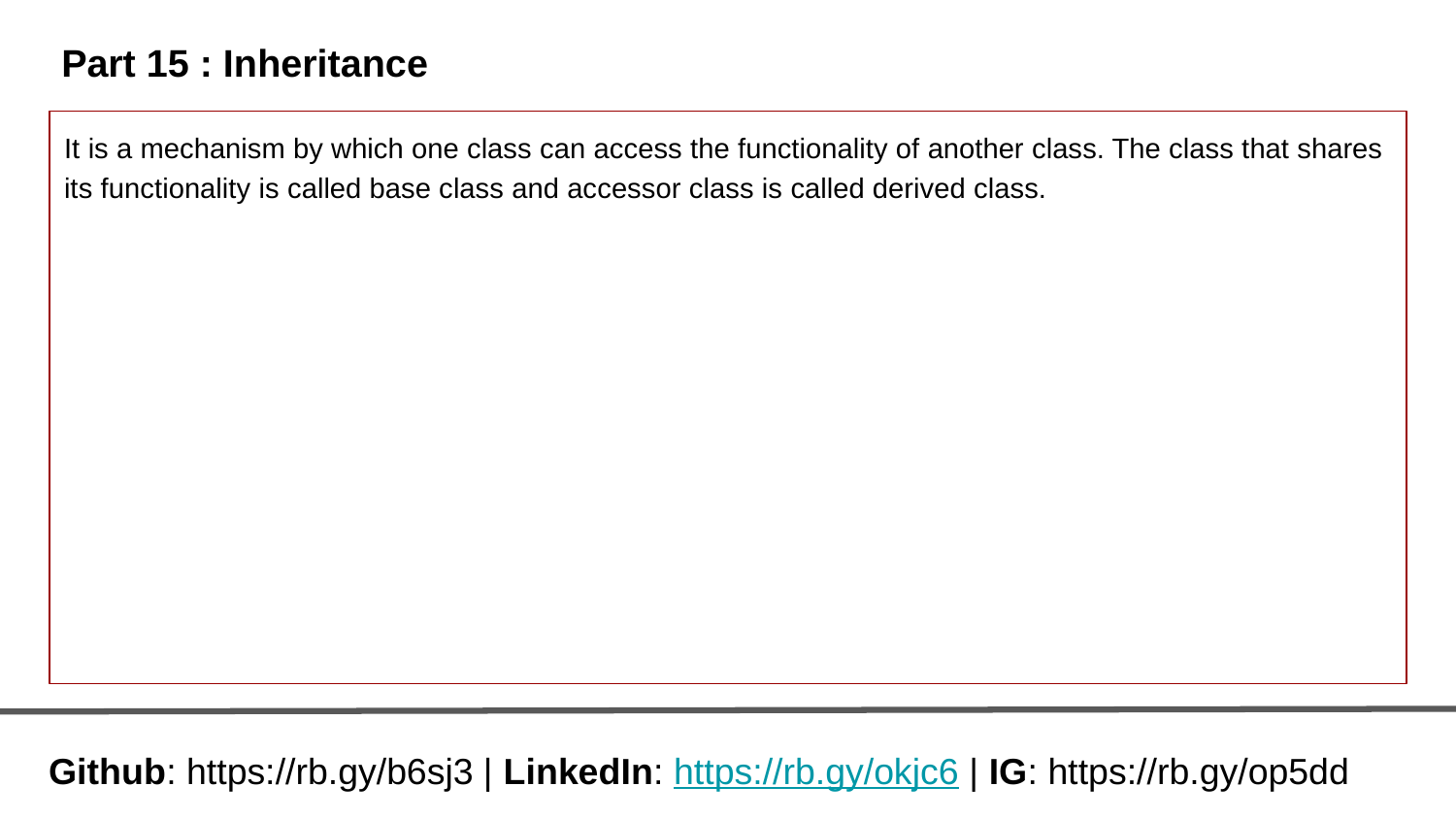

# Part 15 : Inheritance
It is a mechanism by which one class can access the functionality of another class. The class that shares its functionality is called base class and accessor class is called derived class.
Github: https://rb.gy/b6sj3 | LinkedIn: https://rb.gy/okjc6 | IG: https://rb.gy/op5dd